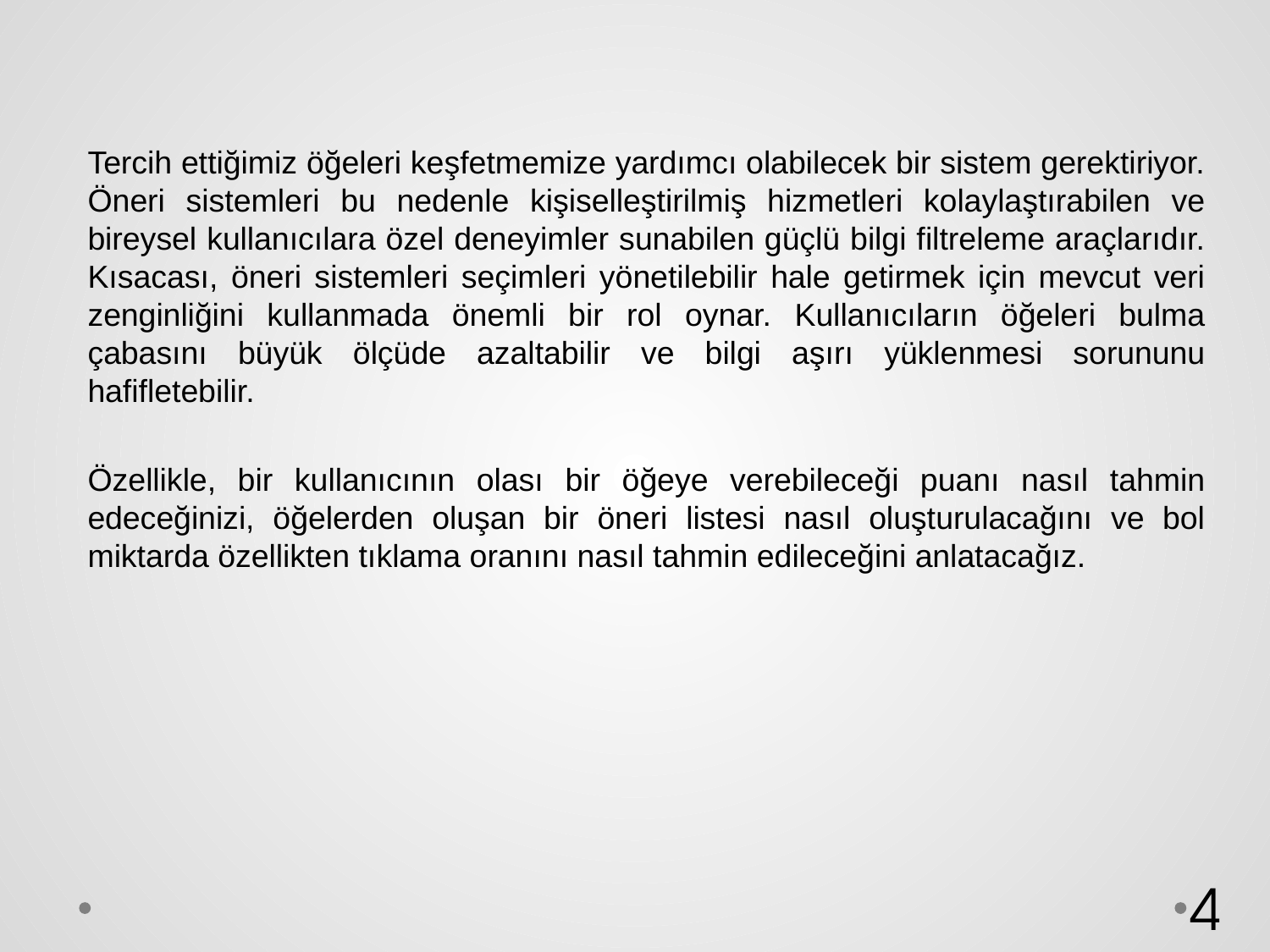

Tercih ettiğimiz öğeleri keşfetmemize yardımcı olabilecek bir sistem gerektiriyor. Öneri sistemleri bu nedenle kişiselleştirilmiş hizmetleri kolaylaştırabilen ve bireysel kullanıcılara özel deneyimler sunabilen güçlü bilgi filtreleme araçlarıdır. Kısacası, öneri sistemleri seçimleri yönetilebilir hale getirmek için mevcut veri zenginliğini kullanmada önemli bir rol oynar. Kullanıcıların öğeleri bulma çabasını büyük ölçüde azaltabilir ve bilgi aşırı yüklenmesi sorununu hafifletebilir.

Özellikle, bir kullanıcının olası bir öğeye verebileceği puanı nasıl tahmin edeceğinizi, öğelerden oluşan bir öneri listesi nasıl oluşturulacağını ve bol miktarda özellikten tıklama oranını nasıl tahmin edileceğini anlatacağız.

4